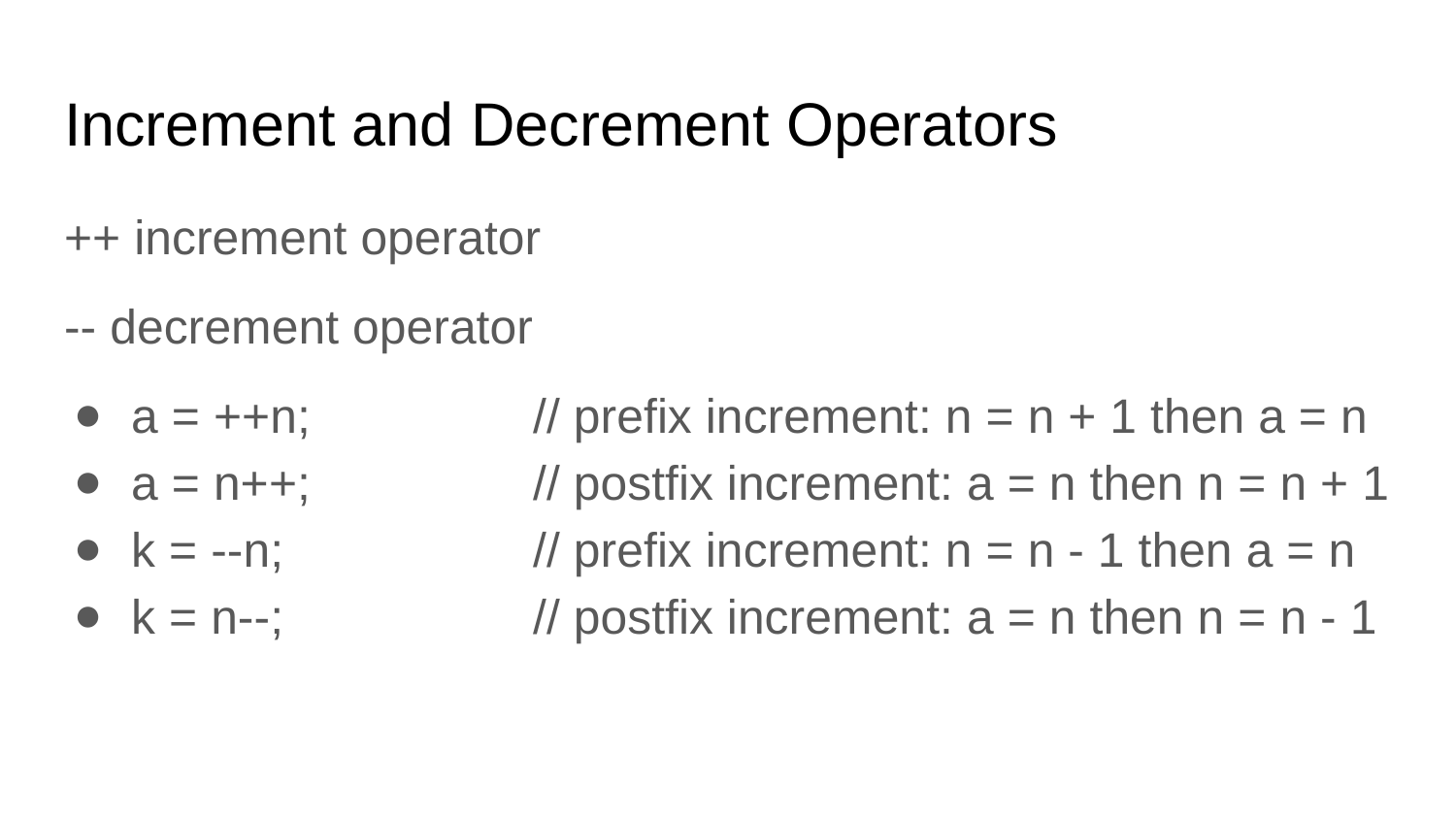

# Increment and Decrement Operators
++ increment operator
-- decrement operator
a = ++n;		// prefix increment: n = n + 1 then a = n
a = n++;		// postfix increment: a = n then n = n + 1
k = --n;		// prefix increment: n = n - 1 then a = n
k = n--; 		// postfix increment: a = n then n = n - 1